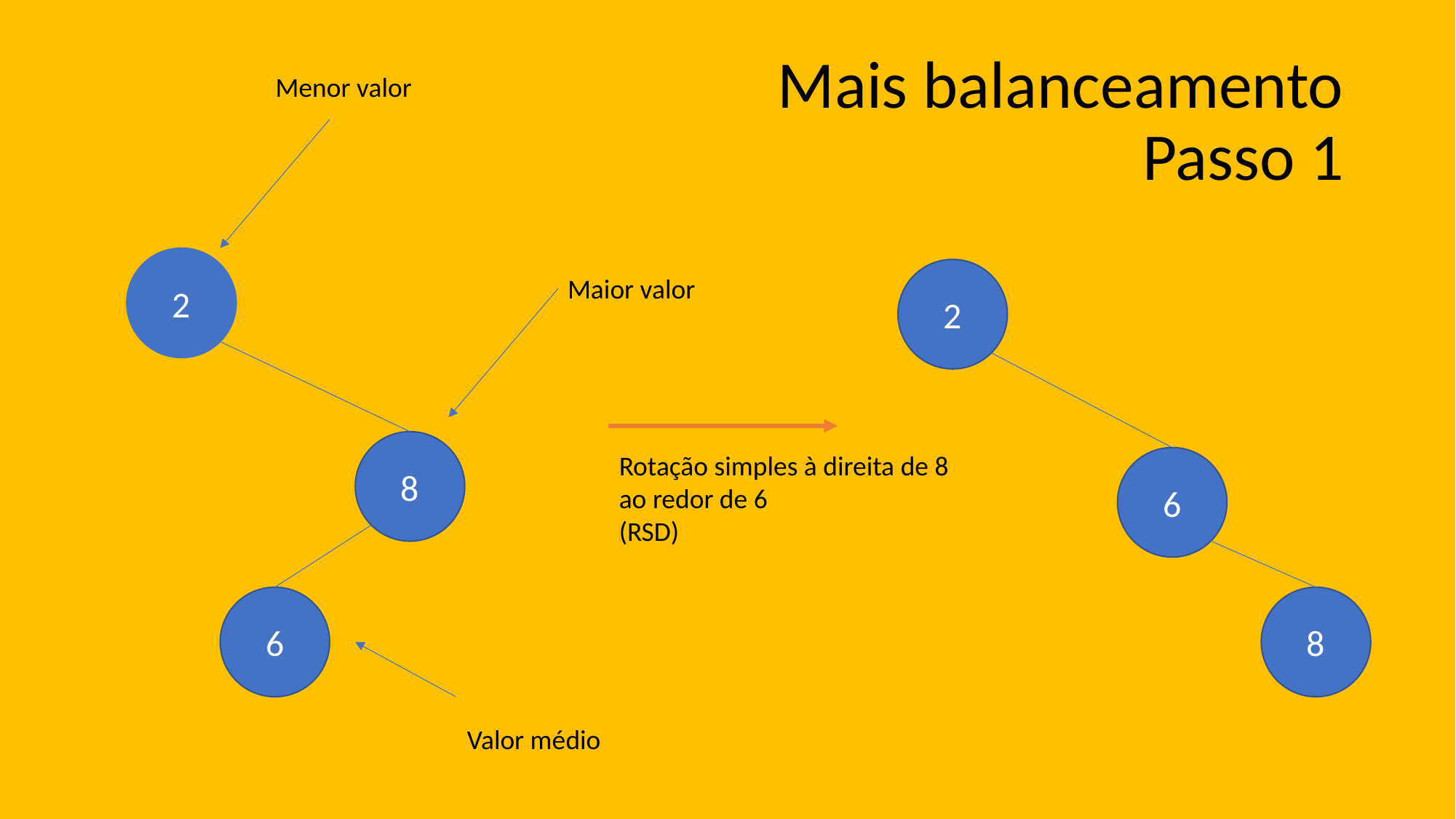

# Mais balanceamento Passo 1
Menor valor
2
2
Maior valor
8
Rotação simples à direita de 8
ao redor de 6
(RSD)
6
6
8
Valor médio